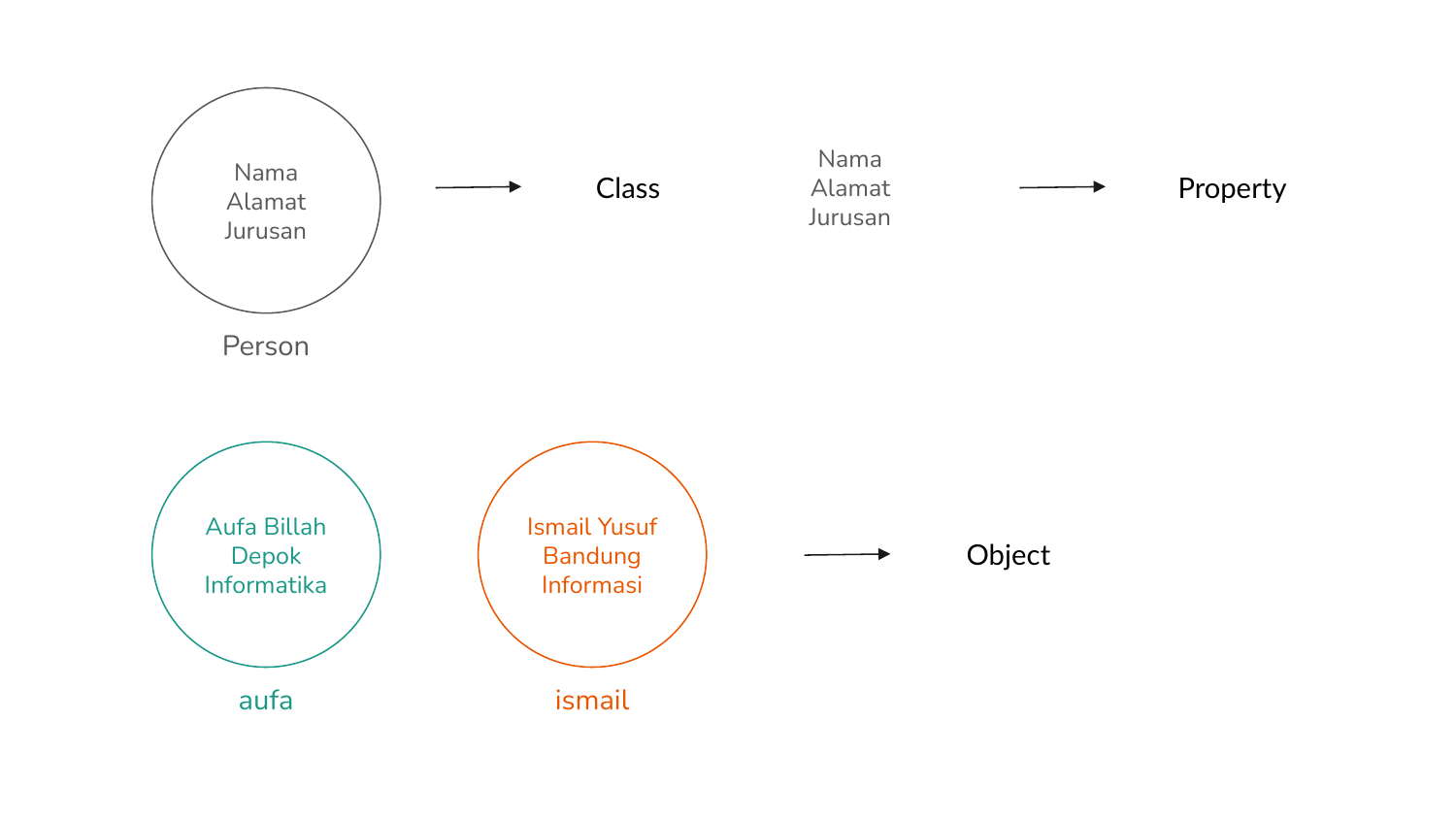

Nama
Alamat
Jurusan
Person
Nama
Alamat
Jurusan
Class
Property
Aufa Billah
Depok
Informatika
Ismail Yusuf
Bandung
Informasi
Object
aufa
ismail